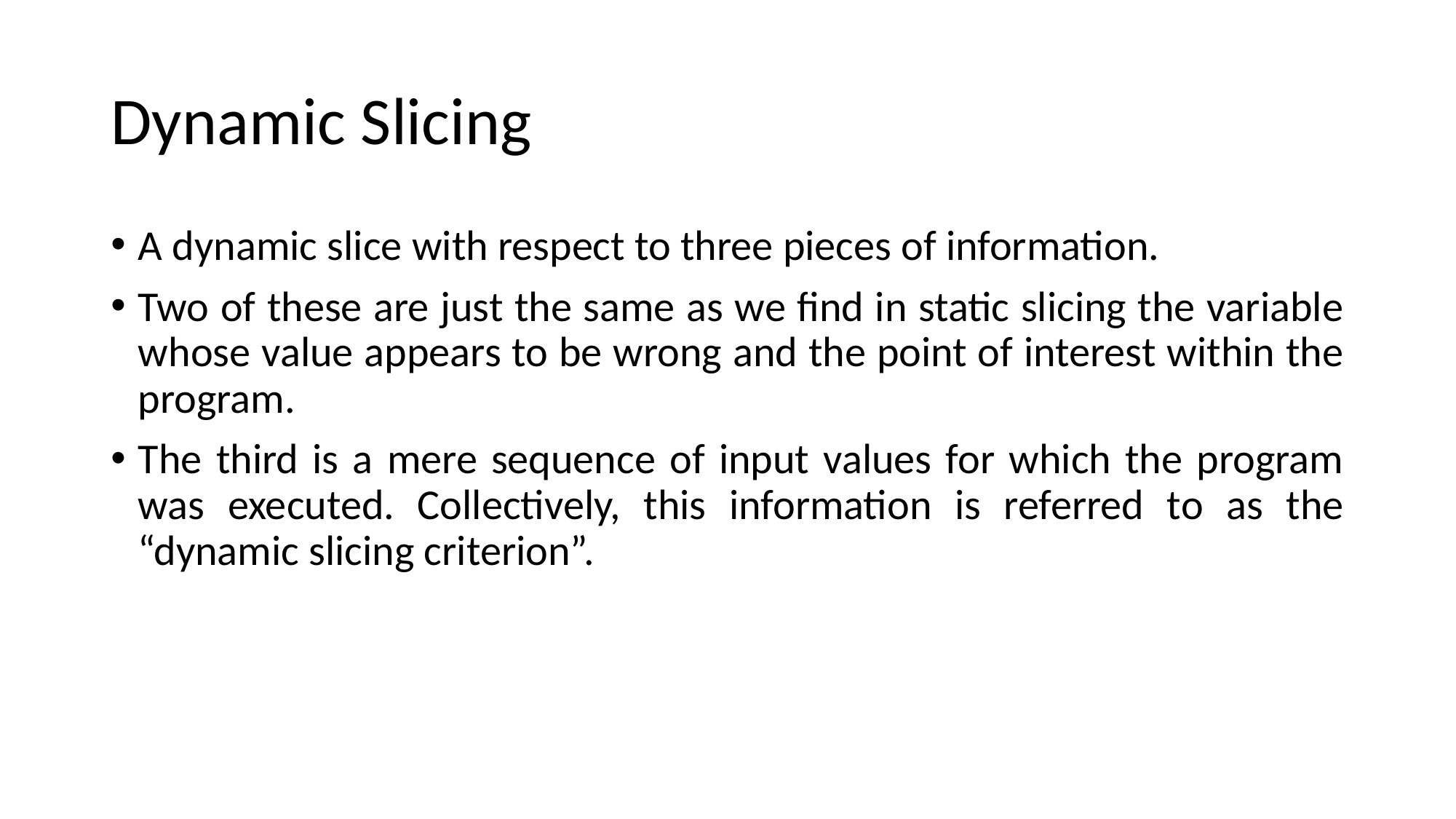

# Dynamic Slicing
A dynamic slice with respect to three pieces of information.
Two of these are just the same as we find in static slicing the variable whose value appears to be wrong and the point of interest within the program.
The third is a mere sequence of input values for which the program was executed. Collectively, this information is referred to as the “dynamic slicing criterion”.